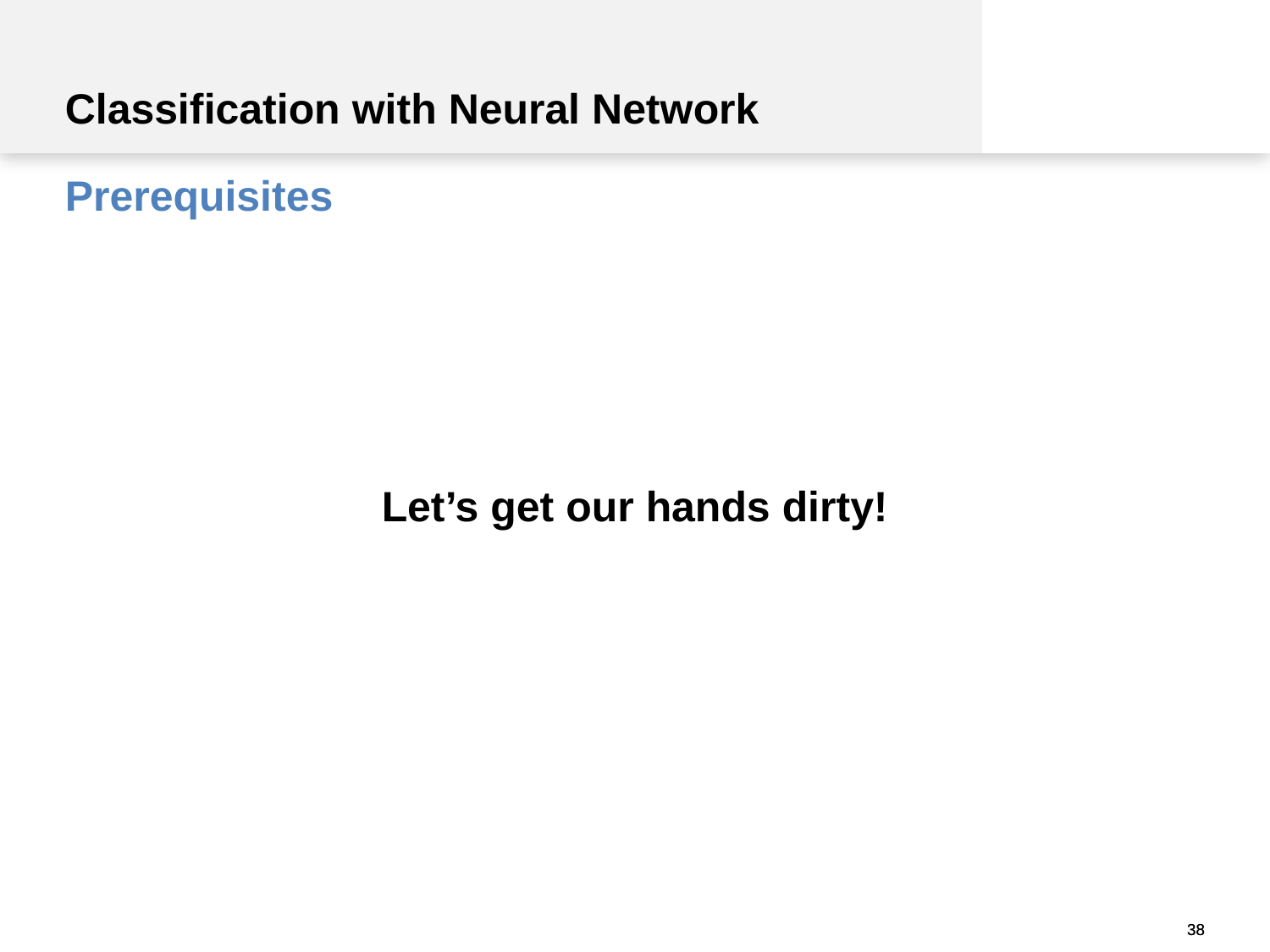

Classification with Neural Network
Prerequisites

Let’s get our hands dirty!